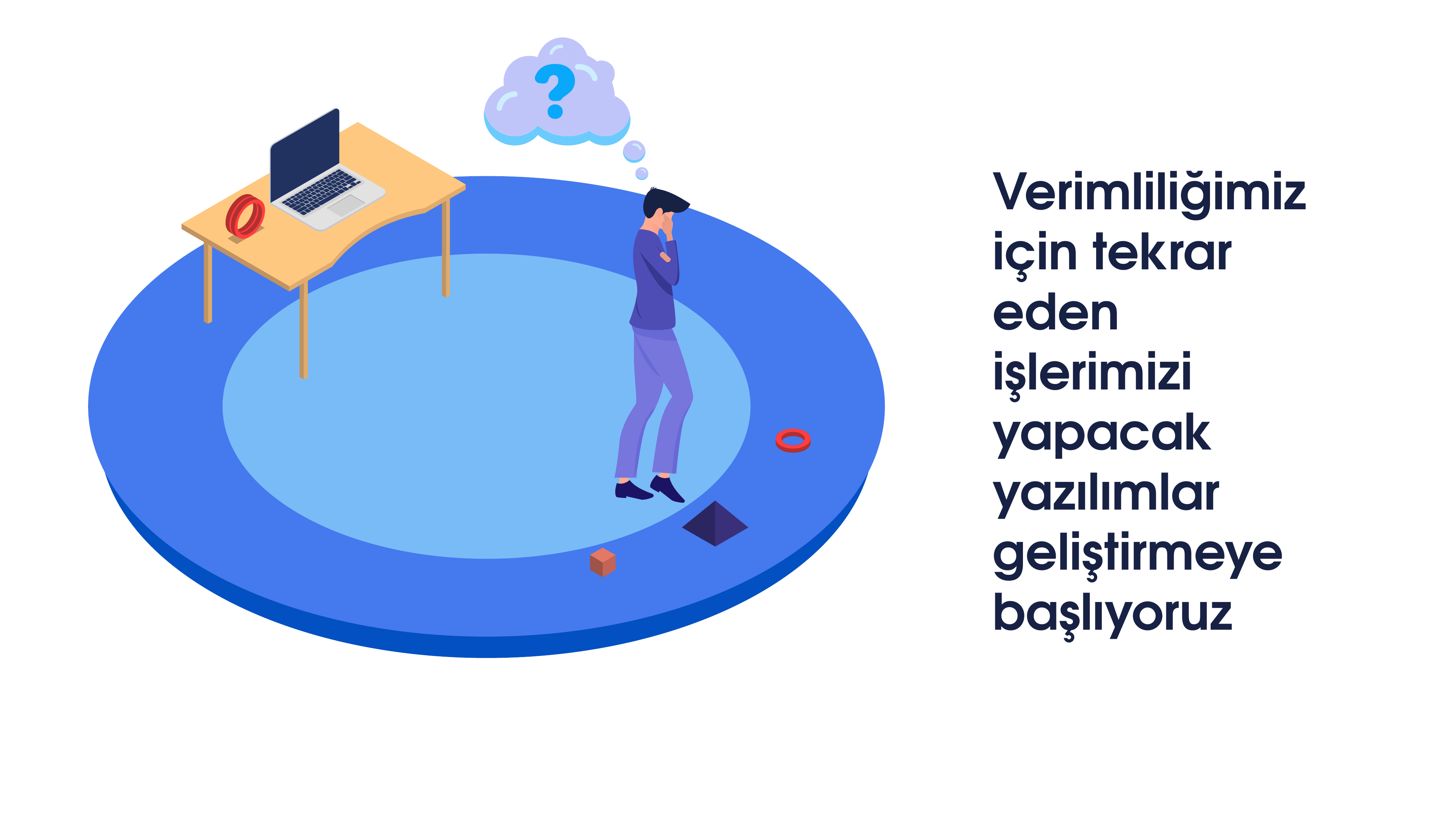

Verimliliğimiz için tekrar eden işlerimizi yapacak yazılımlar geliştirmeye başlıyoruz